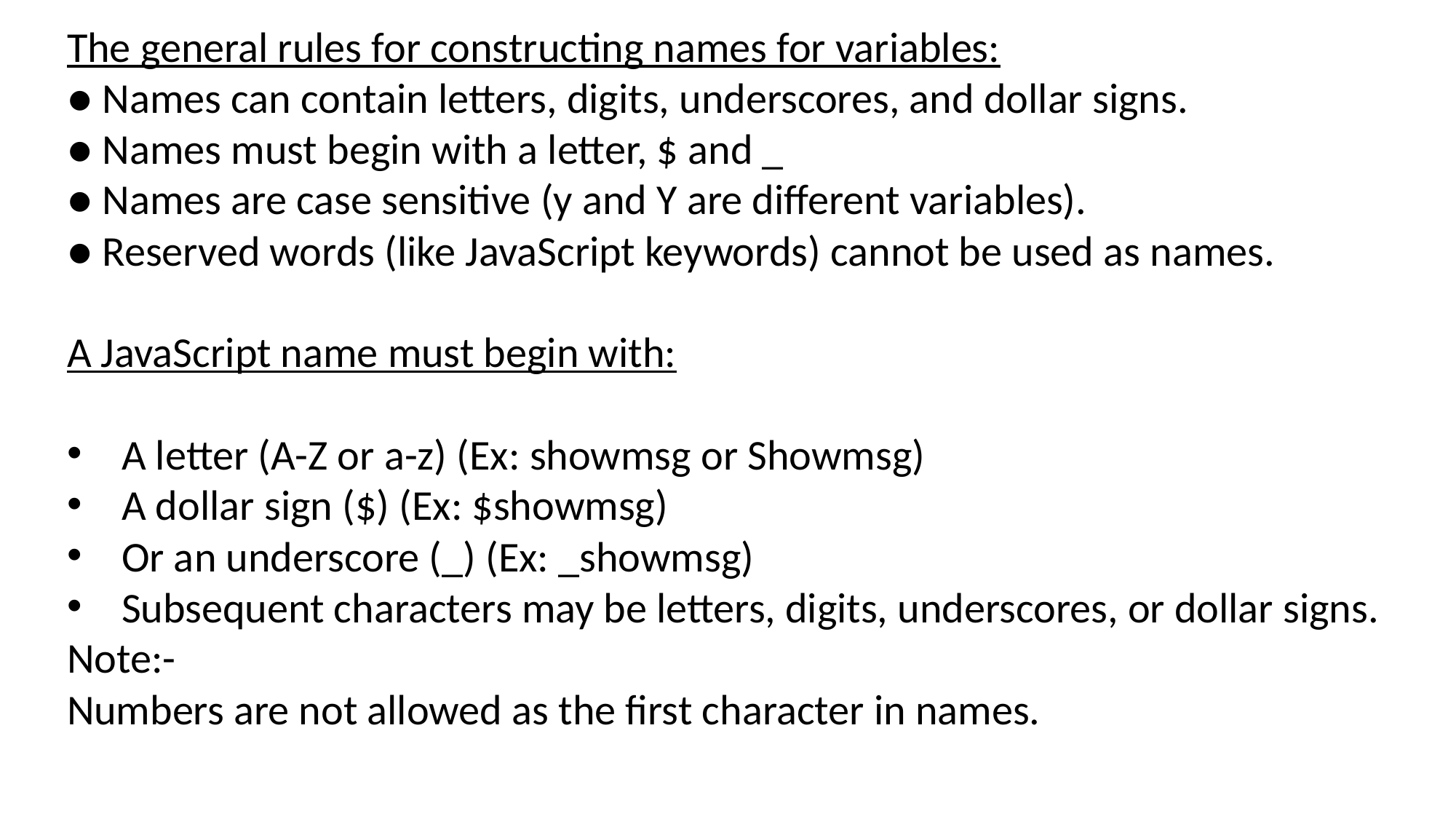

The general rules for constructing names for variables:
● Names can contain letters, digits, underscores, and dollar signs.
● Names must begin with a letter, $ and _
● Names are case sensitive (y and Y are different variables).
● Reserved words (like JavaScript keywords) cannot be used as names.

A JavaScript name must begin with:

A letter (A-Z or a-z) (Ex: showmsg or Showmsg)
A dollar sign ($) (Ex: $showmsg)
Or an underscore (_) (Ex: _showmsg)
Subsequent characters may be letters, digits, underscores, or dollar signs.
Note:-
Numbers are not allowed as the first character in names.